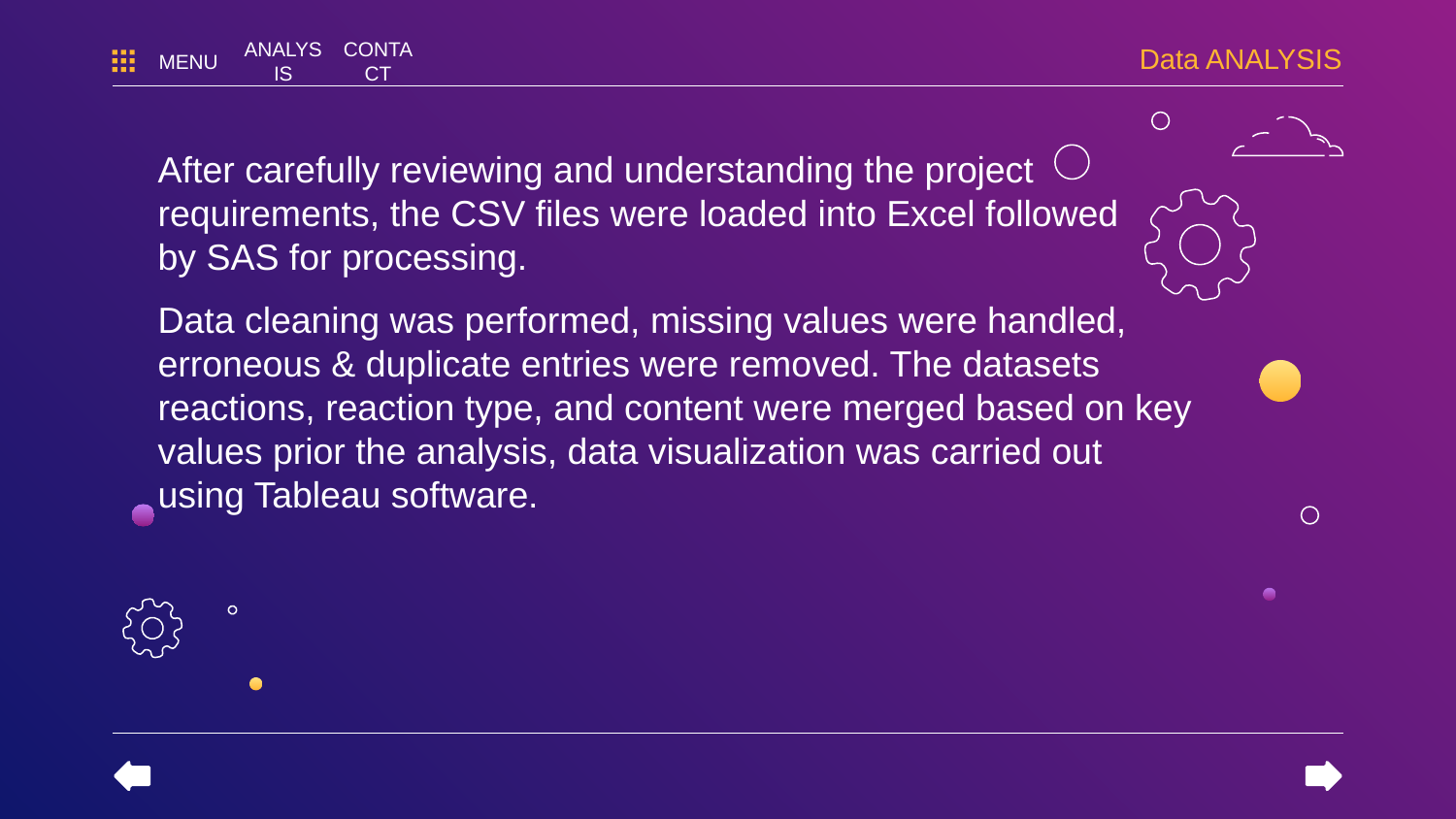

Data ANALYSIS
MENU
ANALYSIS
CONTACT

# After carefully reviewing and understanding the project requirements, the CSV files were loaded into Excel followed by SAS for processing.  Data cleaning was performed, missing values were handled, erroneous & duplicate entries were removed. The datasets reactions, reaction type, and content were merged based on key values prior the analysis, data visualization was carried out using Tableau software.